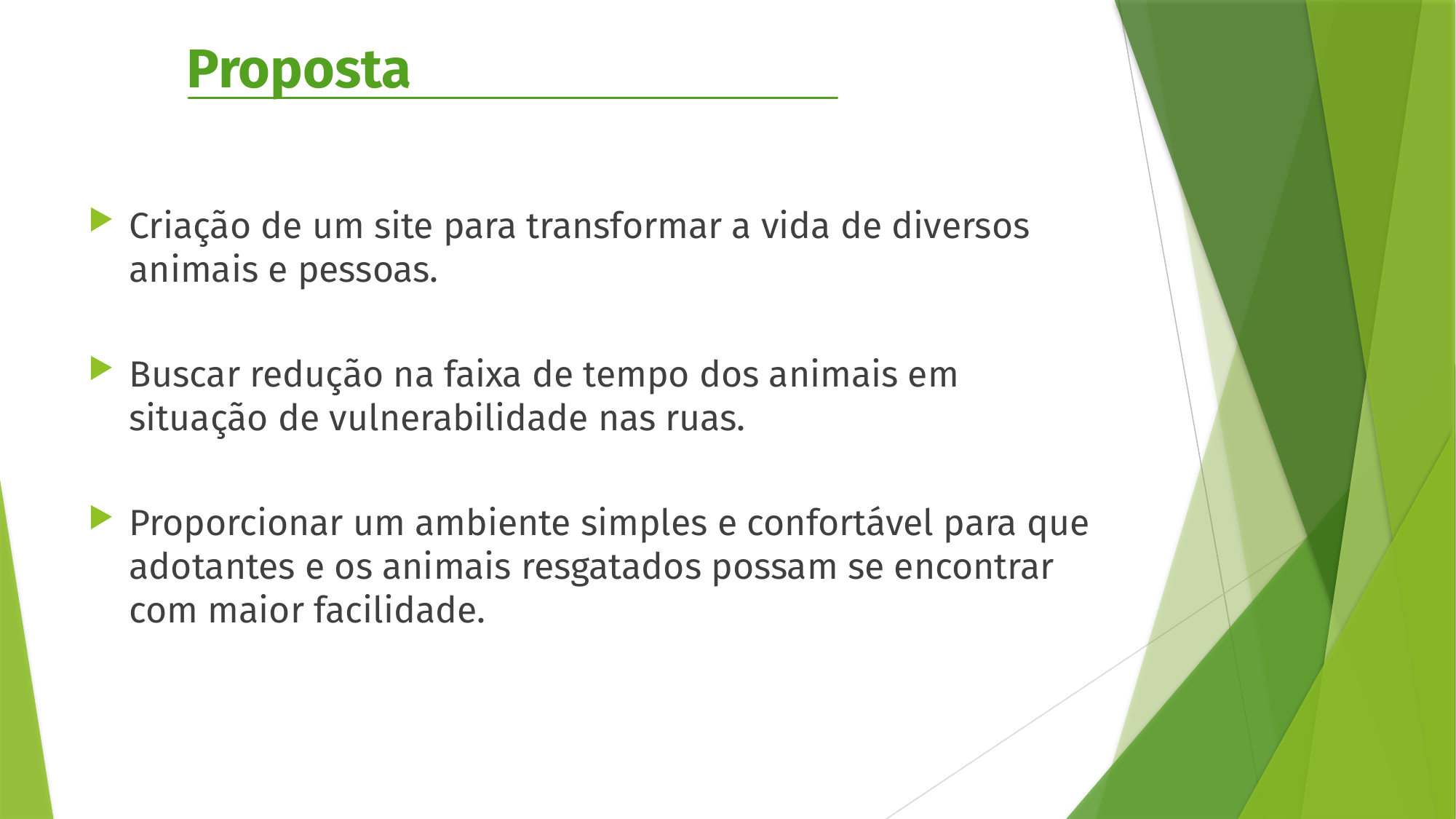

# Proposta
Criação de um site para transformar a vida de diversos animais e pessoas.

Buscar redução na faixa de tempo dos animais em situação de vulnerabilidade nas ruas.

Proporcionar um ambiente simples e confortável para que adotantes e os animais resgatados possam se encontrar com maior facilidade.